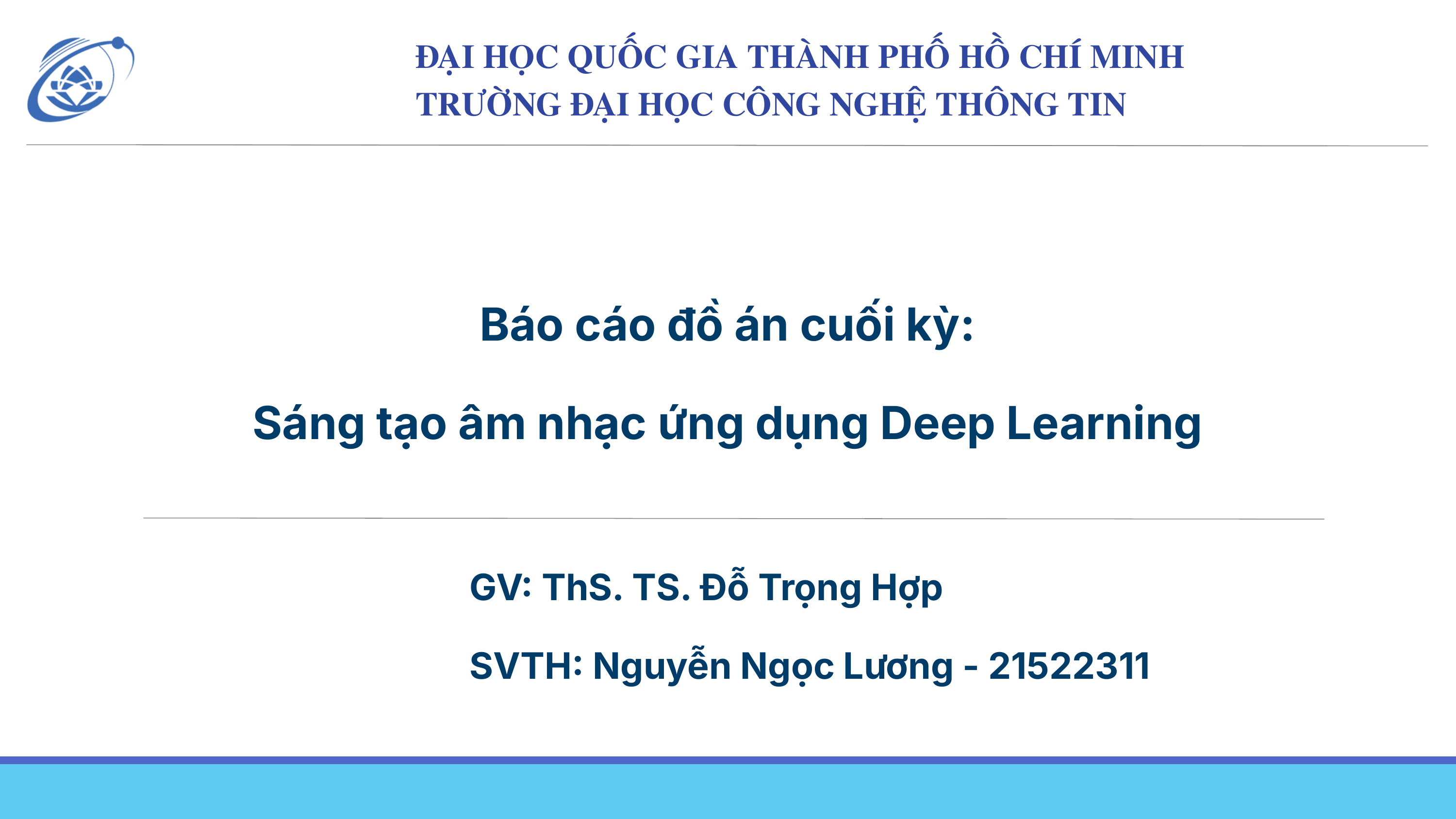

ĐẠI HỌC QUỐC GIA THÀNH PHỐ HỒ CHÍ MINH
TRƯỜNG ĐẠI HỌC CÔNG NGHỆ THÔNG TIN
Báo cáo đồ án cuối kỳ:
Sáng tạo âm nhạc ứng dụng Deep Learning

GV: ThS. TS. Đỗ Trọng Hợp
SVTH: Nguyễn Ngọc Lương - 21522311